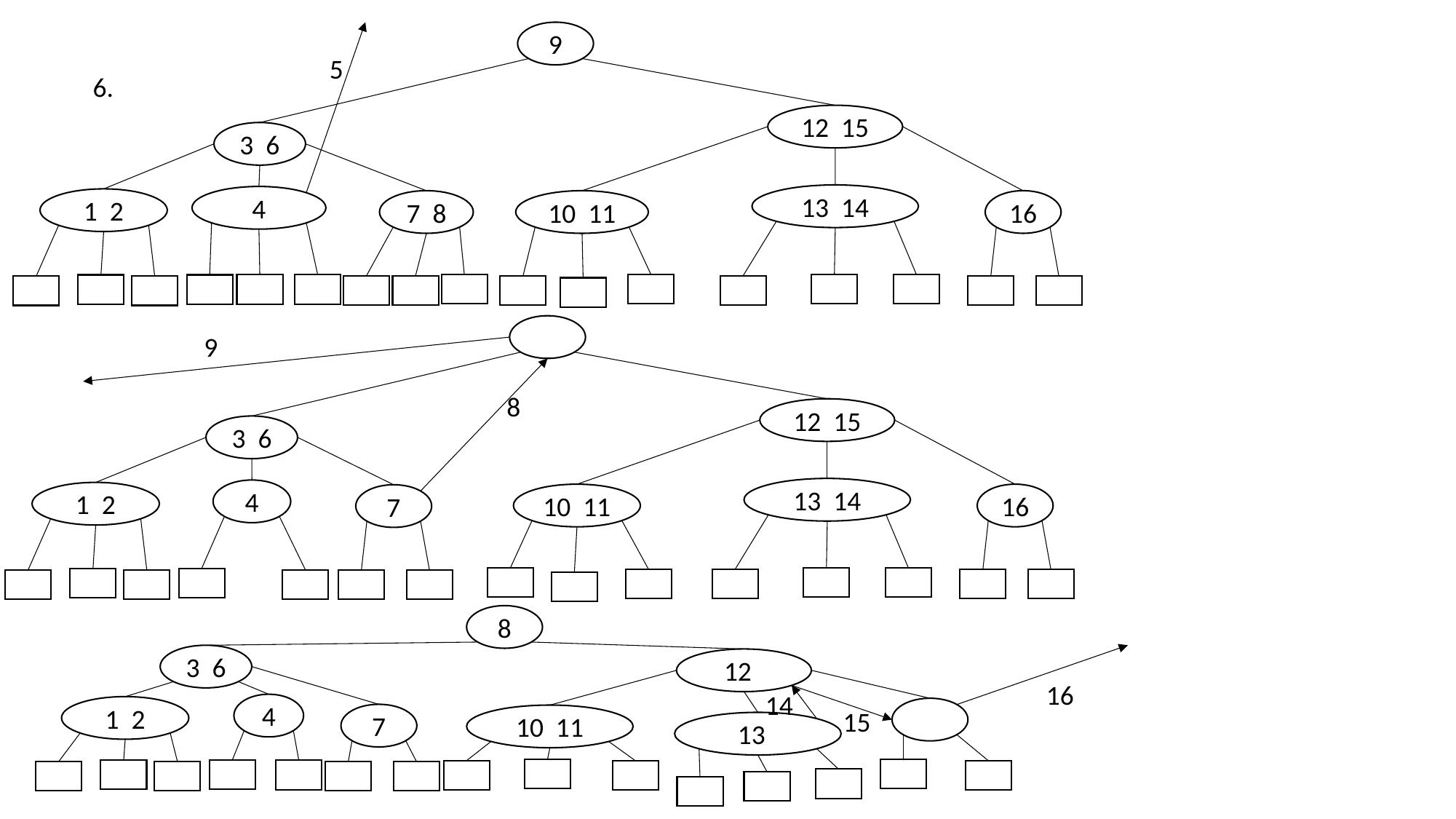

9
5
6.
12  15
3  6
13  14
4
1  2
7  8
10  11
16

9
8
12  15
3  6
13  14
4
1  2
10  11
16
7

8
3  6
12
16
14
4
1  2

15
7
10  11
13